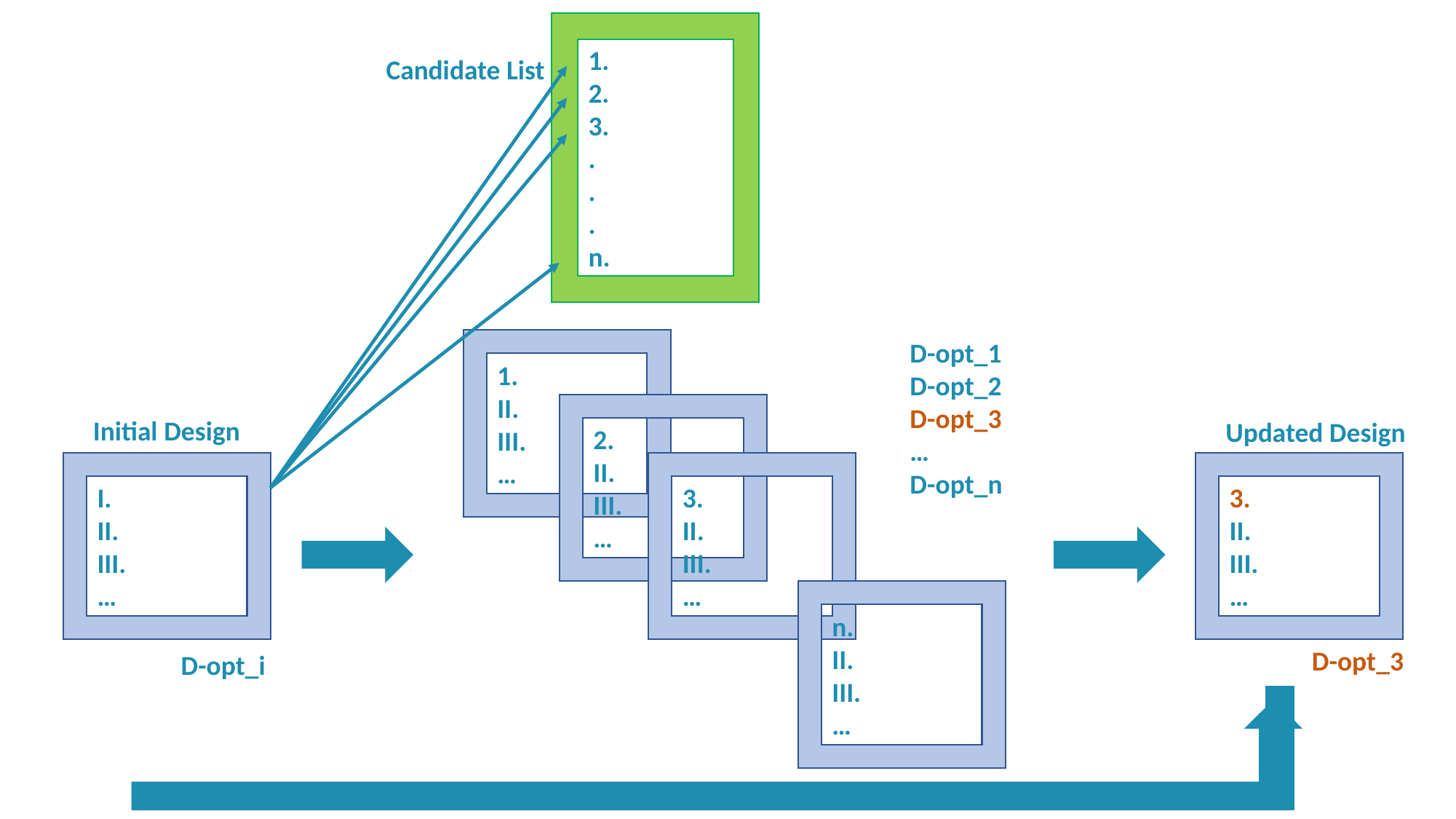

1.
2.
3.
.
.
.
n.
Candidate List
1.
II.
III.
…
D-opt_1
D-opt_2
D-opt_3
…
D-opt_n

2.
II.
III.
…
Initial Design
Updated Design
I.
II.
III.
…
3.
II.
III.
…
3.
II.
III.
…

n.
II.
III.
…
D-opt_3
D-opt_i